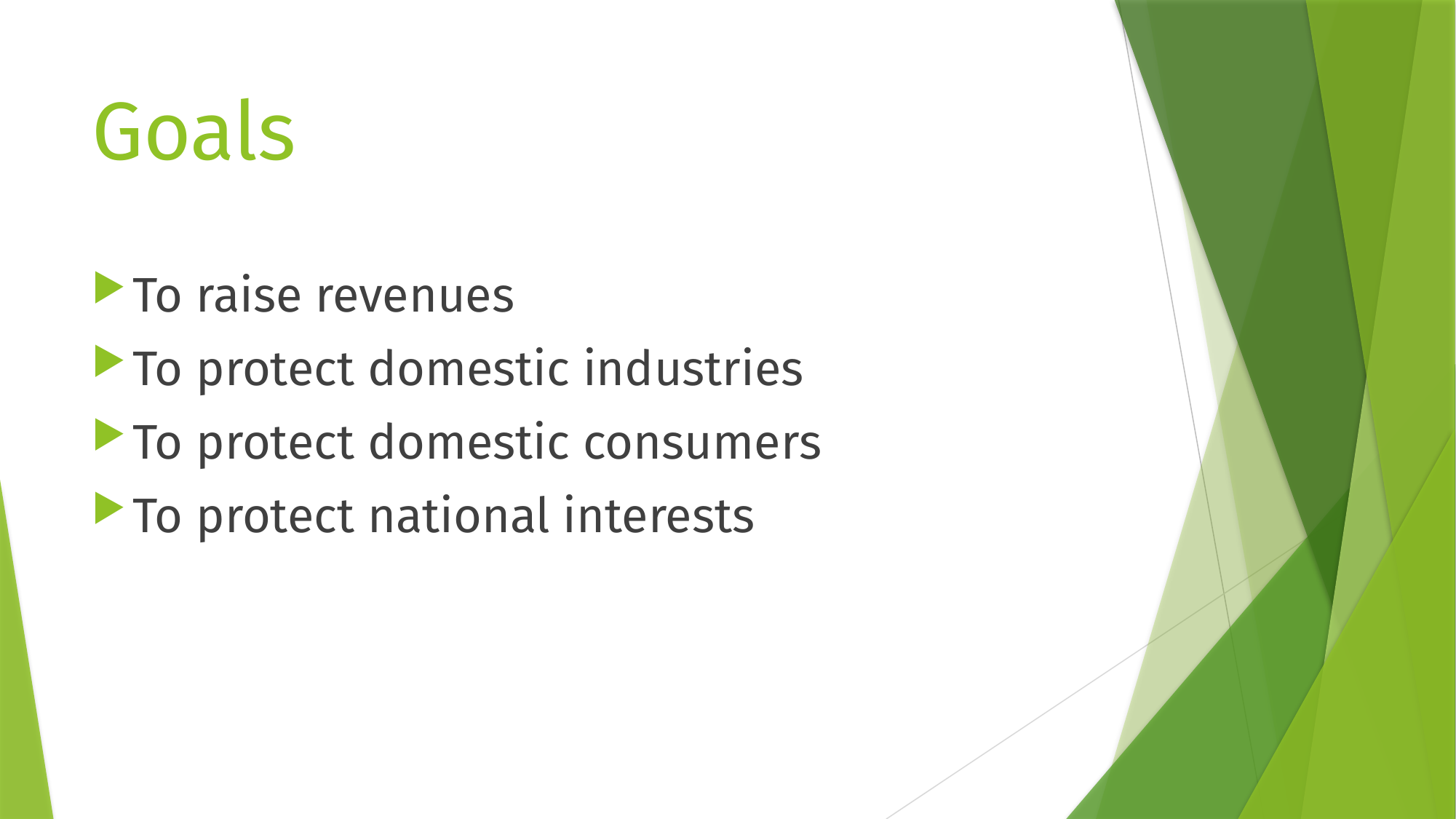

# Goals
To raise revenues
To protect domestic industries
To protect domestic consumers
To protect national interests